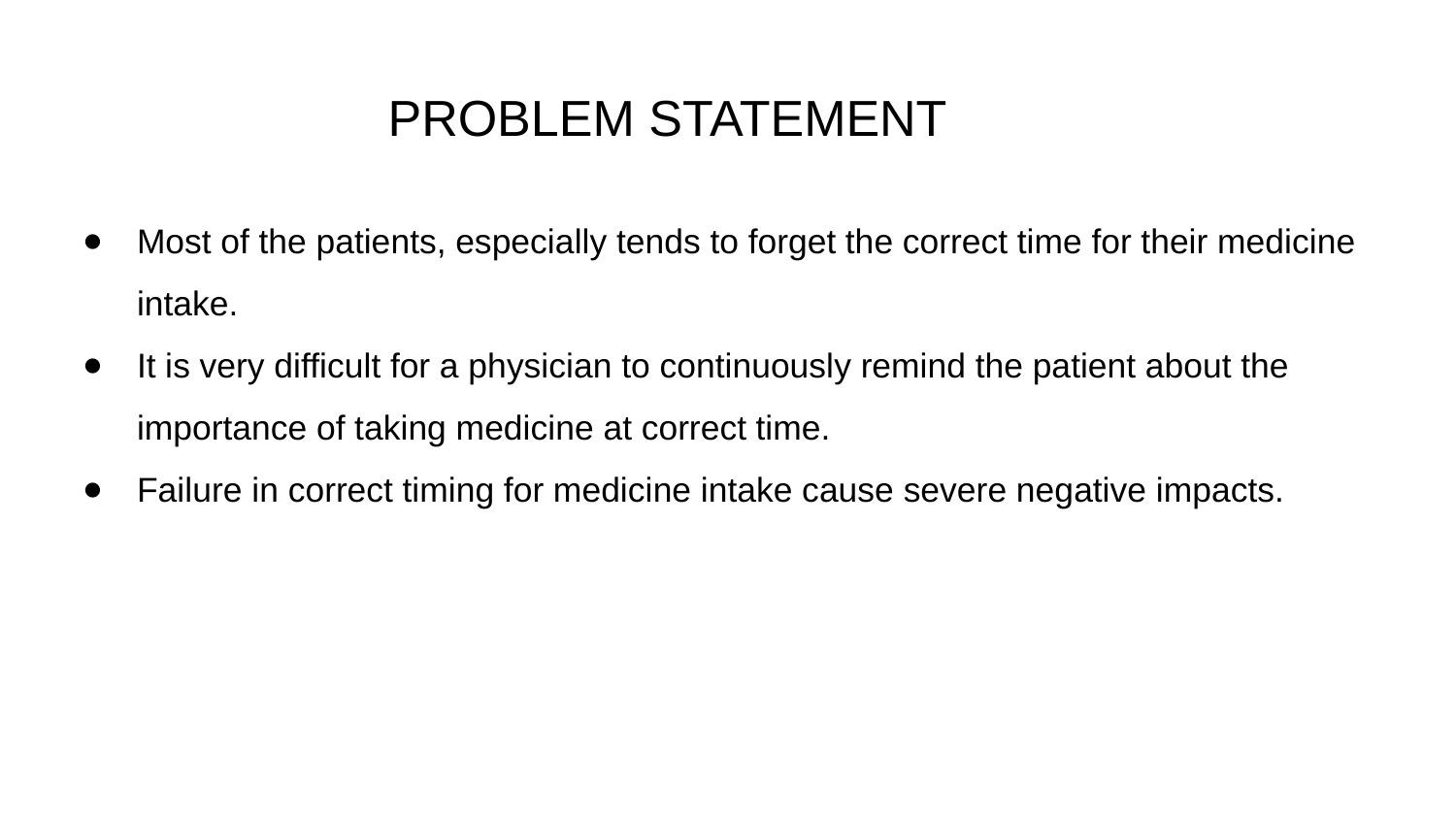

# PROBLEM STATEMENT
Most of the patients, especially tends to forget the correct time for their medicine intake.
It is very difficult for a physician to continuously remind the patient about the importance of taking medicine at correct time.
Failure in correct timing for medicine intake cause severe negative impacts.